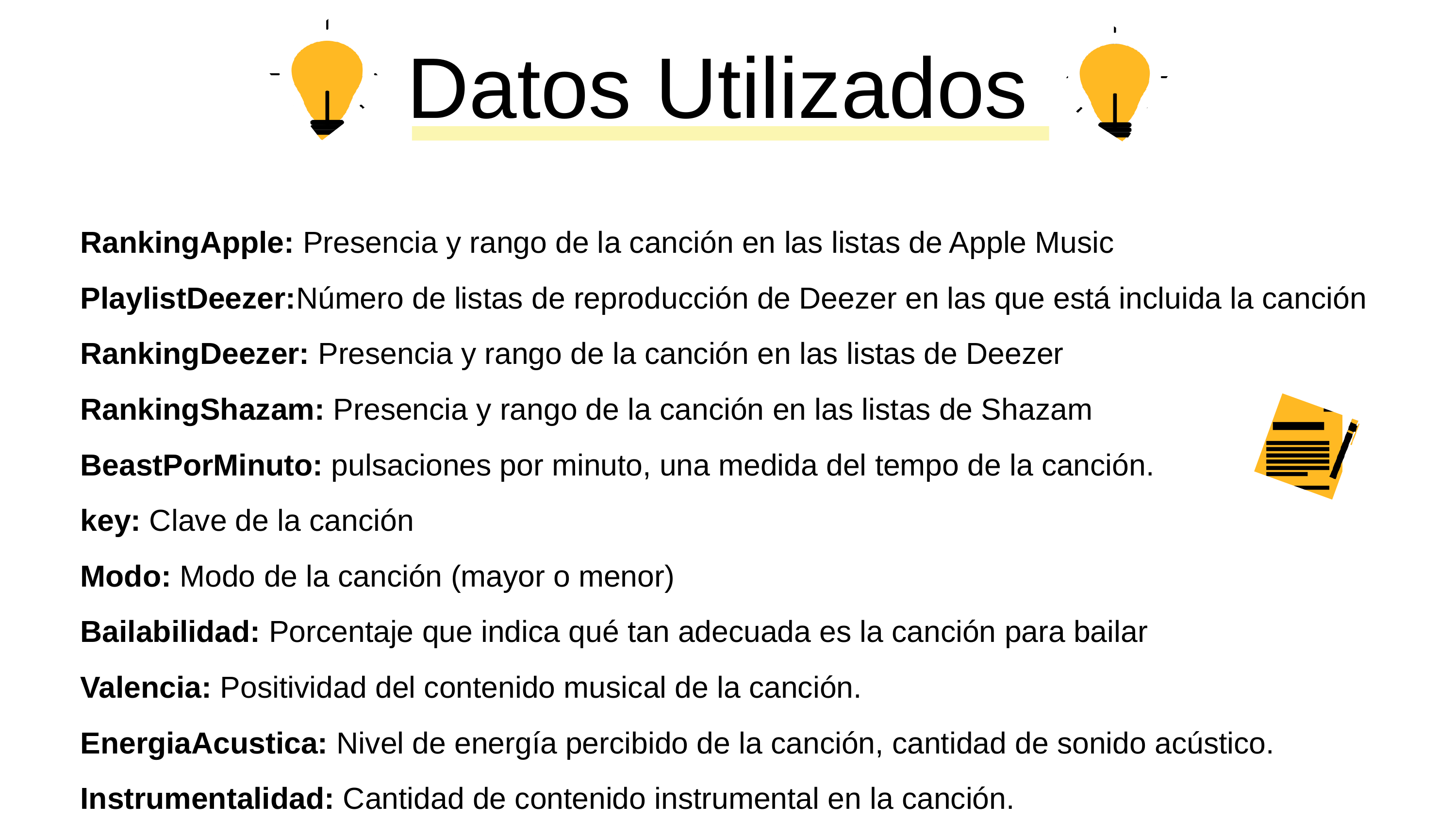

Datos Utilizados

RankingApple: Presencia y rango de la canción en las listas de Apple Music
PlaylistDeezer:Número de listas de reproducción de Deezer en las que está incluida la canción
RankingDeezer: Presencia y rango de la canción en las listas de Deezer
RankingShazam: Presencia y rango de la canción en las listas de Shazam
BeastPorMinuto: pulsaciones por minuto, una medida del tempo de la canción.
key: Clave de la canción
Modo: Modo de la canción (mayor o menor)
Bailabilidad: Porcentaje que indica qué tan adecuada es la canción para bailar
Valencia: Positividad del contenido musical de la canción.
EnergiaAcustica: Nivel de energía percibido de la canción, cantidad de sonido acústico.
Instrumentalidad: Cantidad de contenido instrumental en la canción.